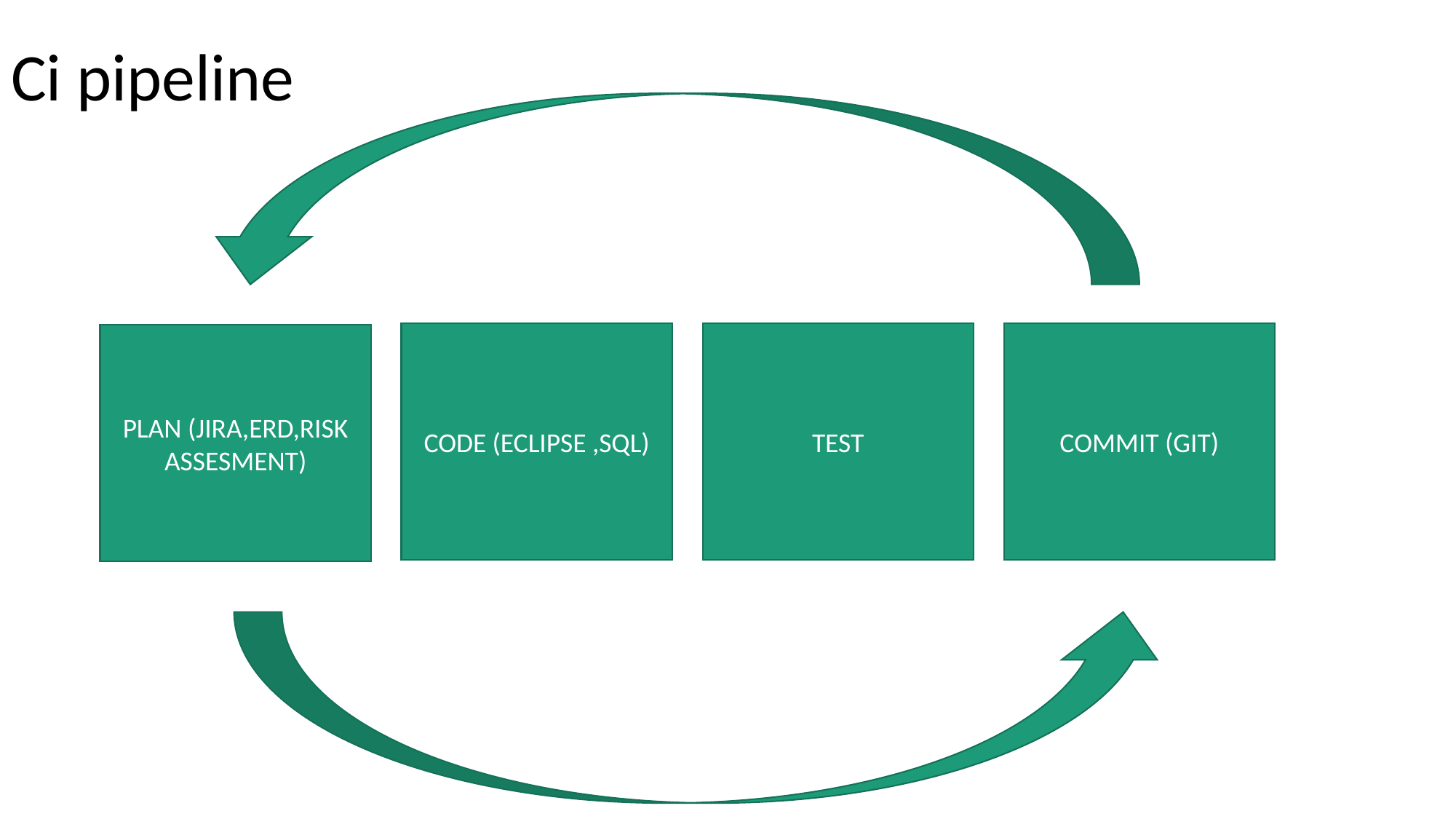

# Ci pipeline

CODE (ECLIPSE ,SQL)
TEST
COMMIT (GIT)
PLAN (JIRA,ERD,RISK ASSESMENT)